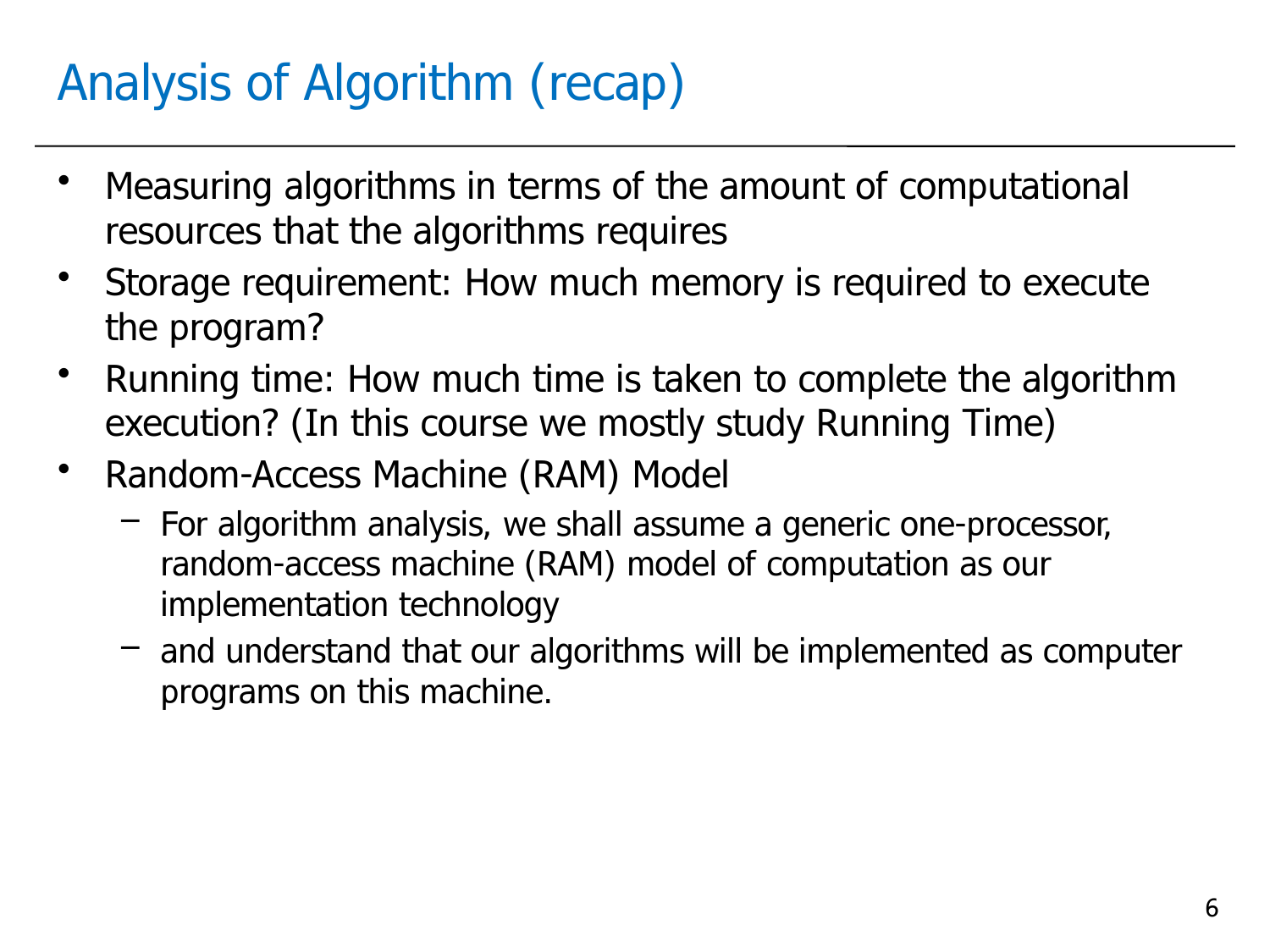

# Analysis of Algorithm (recap)
Measuring algorithms in terms of the amount of computational resources that the algorithms requires
Storage requirement: How much memory is required to execute the program?
Running time: How much time is taken to complete the algorithm execution? (In this course we mostly study Running Time)
Random-Access Machine (RAM) Model
For algorithm analysis, we shall assume a generic one-processor, random-access machine (RAM) model of computation as our implementation technology
and understand that our algorithms will be implemented as computer programs on this machine.

6